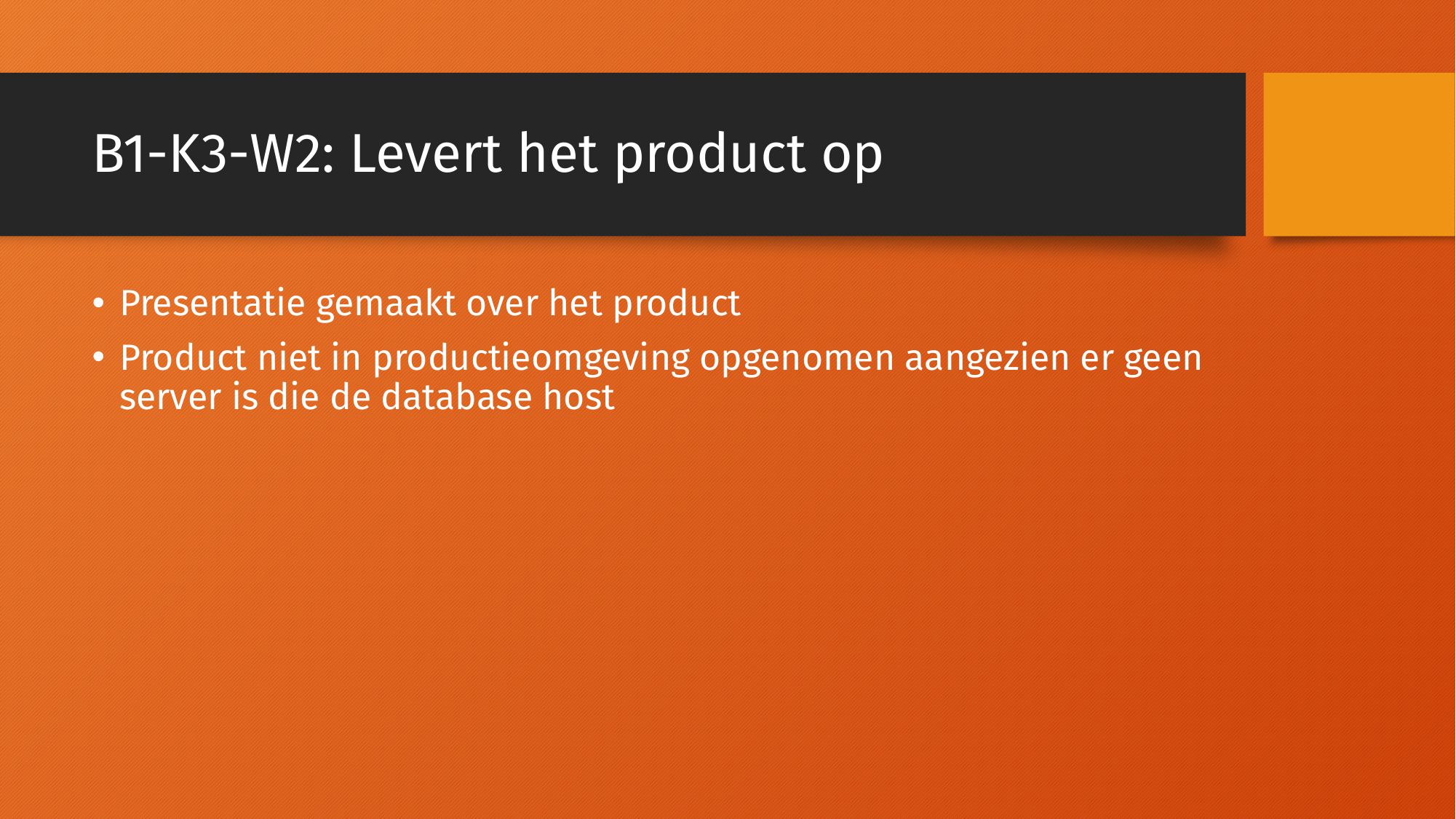

# B1-K3-W2: Levert het product op
Presentatie gemaakt over het product
Product niet in productieomgeving opgenomen aangezien er geen server is die de database host